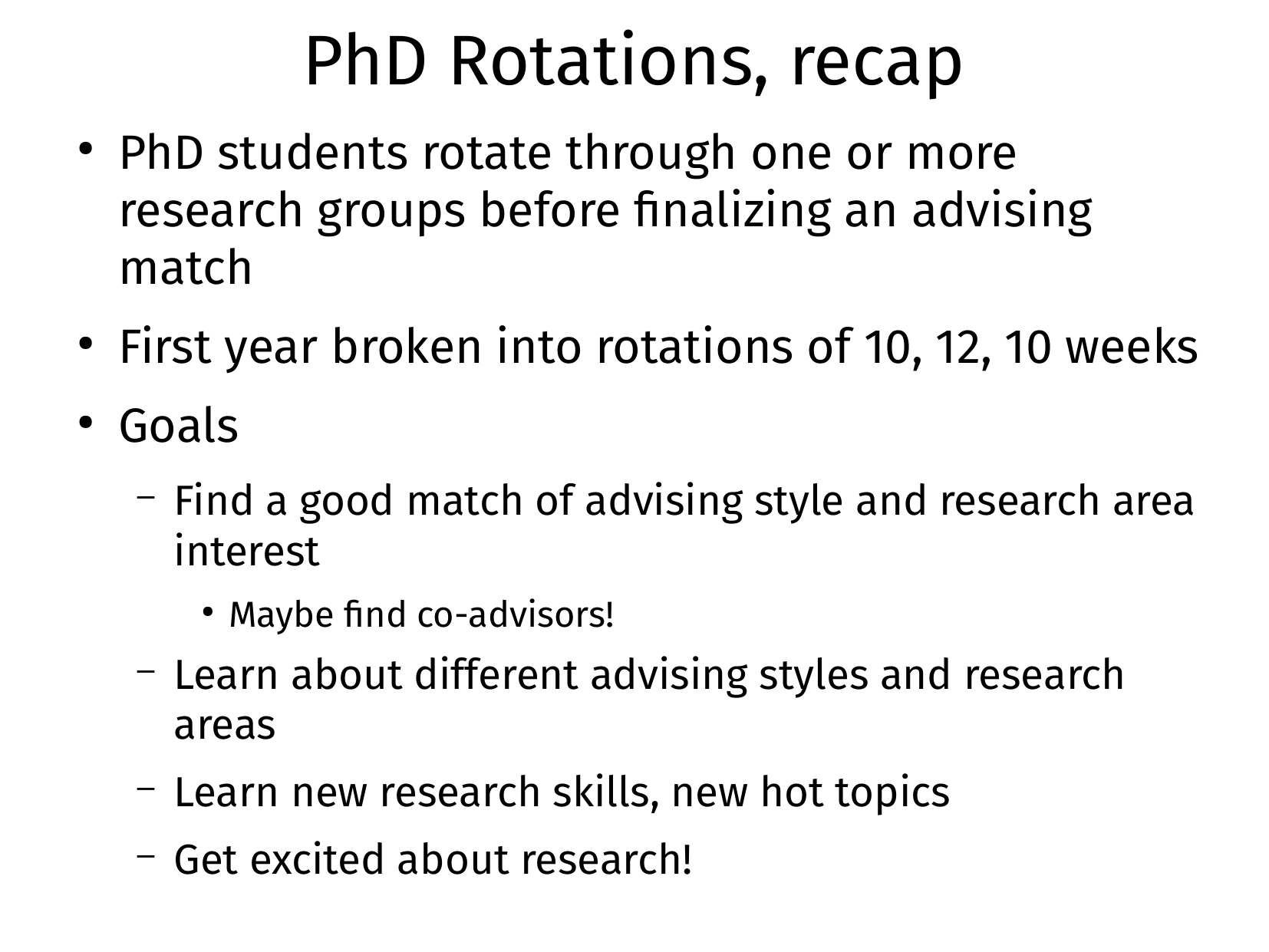

# PhD Rotations, recap
PhD students rotate through one or more research groups before finalizing an advising match
First year broken into rotations of 10, 12, 10 weeks
Goals
Find a good match of advising style and research area interest
Maybe find co-advisors!
Learn about different advising styles and research areas
Learn new research skills, new hot topics
Get excited about research!